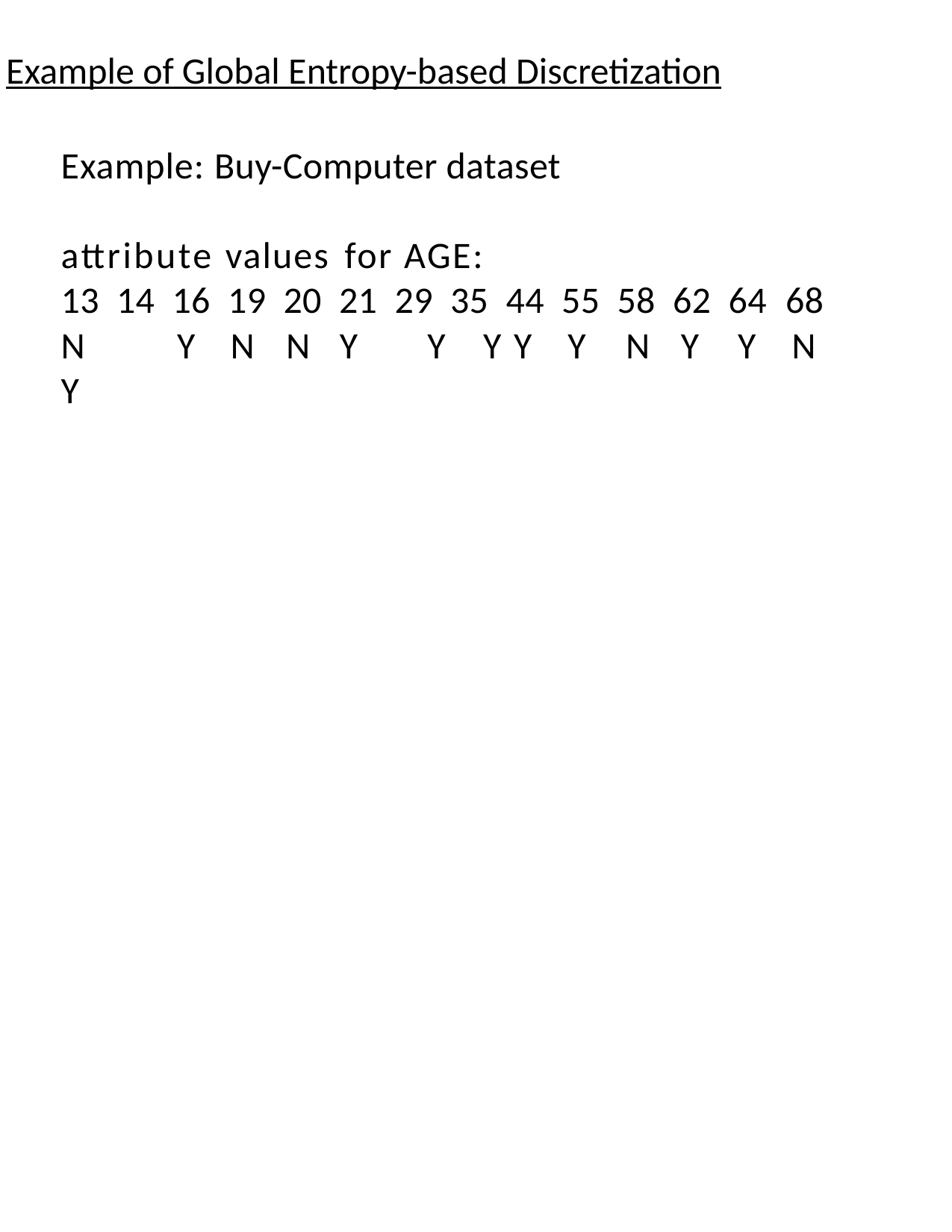

#
Example of Global Entropy-based Discretization

Example: Buy-Computer dataset

attribute values for AGE:
13  14  16  19  20  21  29  35  44  55  58  62  64  68
N	       Y	       N	  N	  Y	         Y	    Y	 Y        Y	 N       Y	 Y        N	Y